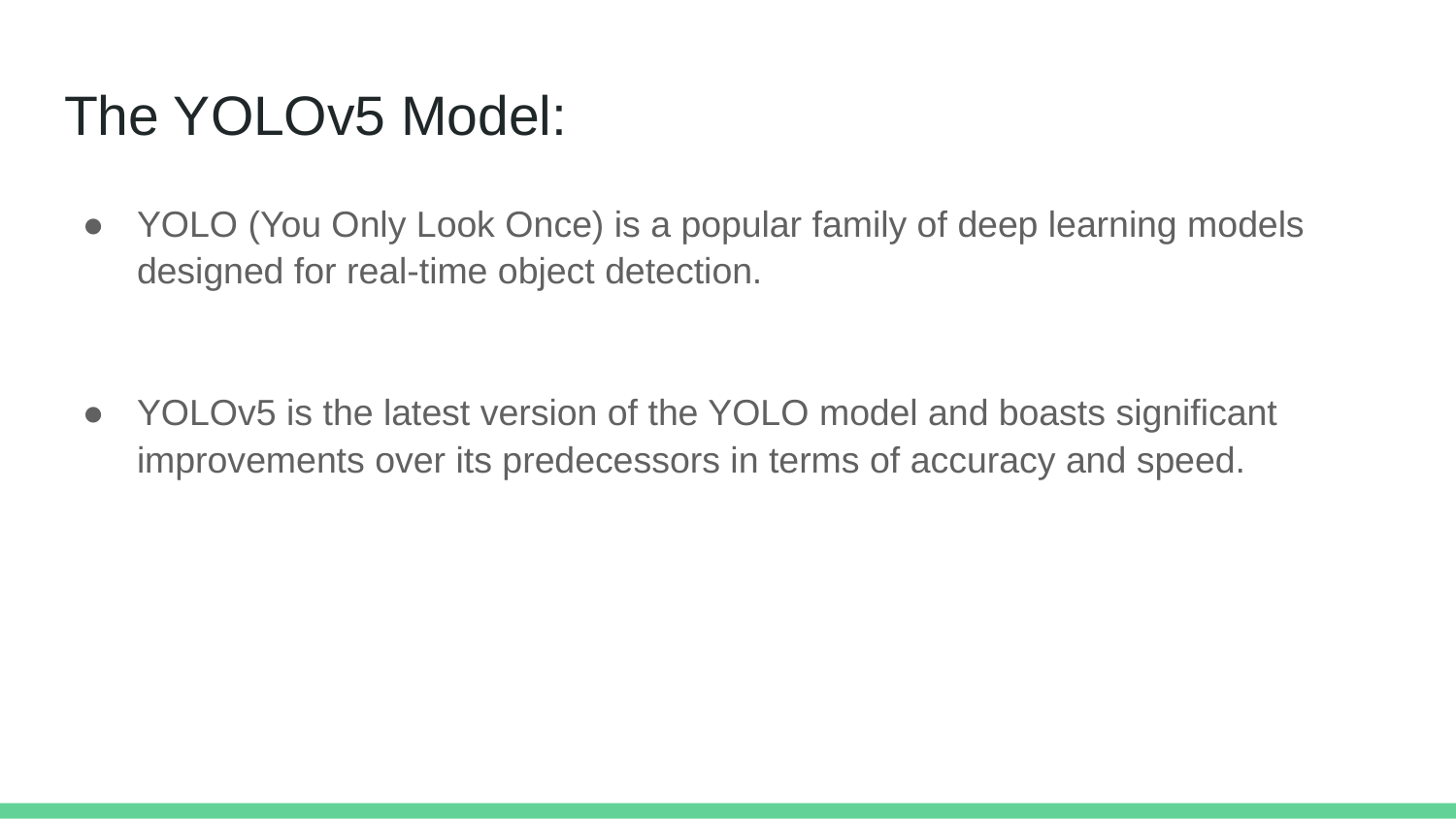

# The YOLOv5 Model:
YOLO (You Only Look Once) is a popular family of deep learning models designed for real-time object detection.

YOLOv5 is the latest version of the YOLO model and boasts significant improvements over its predecessors in terms of accuracy and speed.